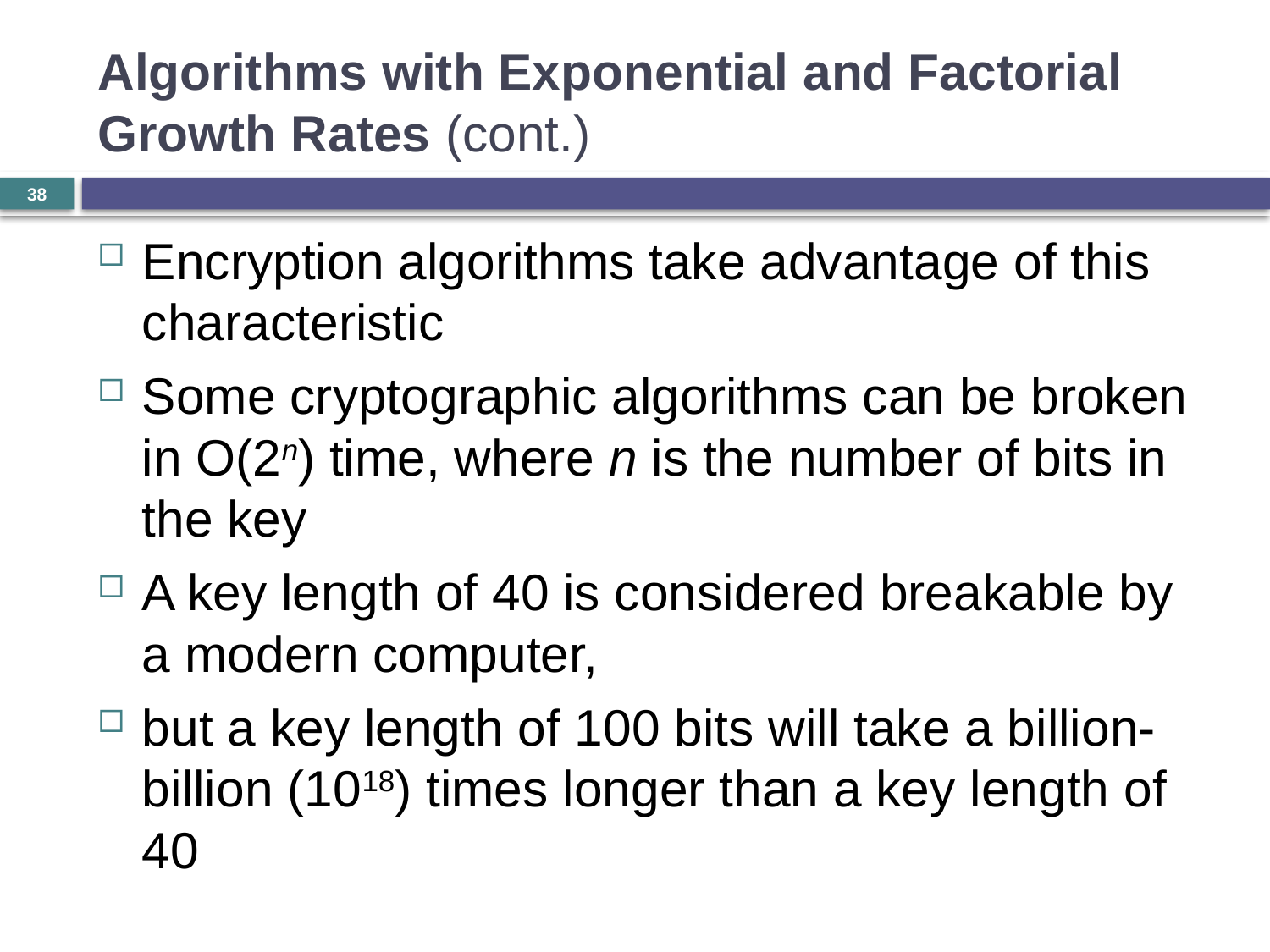

# Algorithms with Exponential and Factorial Growth Rates (cont.)
38
Encryption algorithms take advantage of this characteristic
Some cryptographic algorithms can be broken in O(2n) time, where n is the number of bits in the key
A key length of 40 is considered breakable by a modern computer,
but a key length of 100 bits will take a billion-billion (1018) times longer than a key length of 40